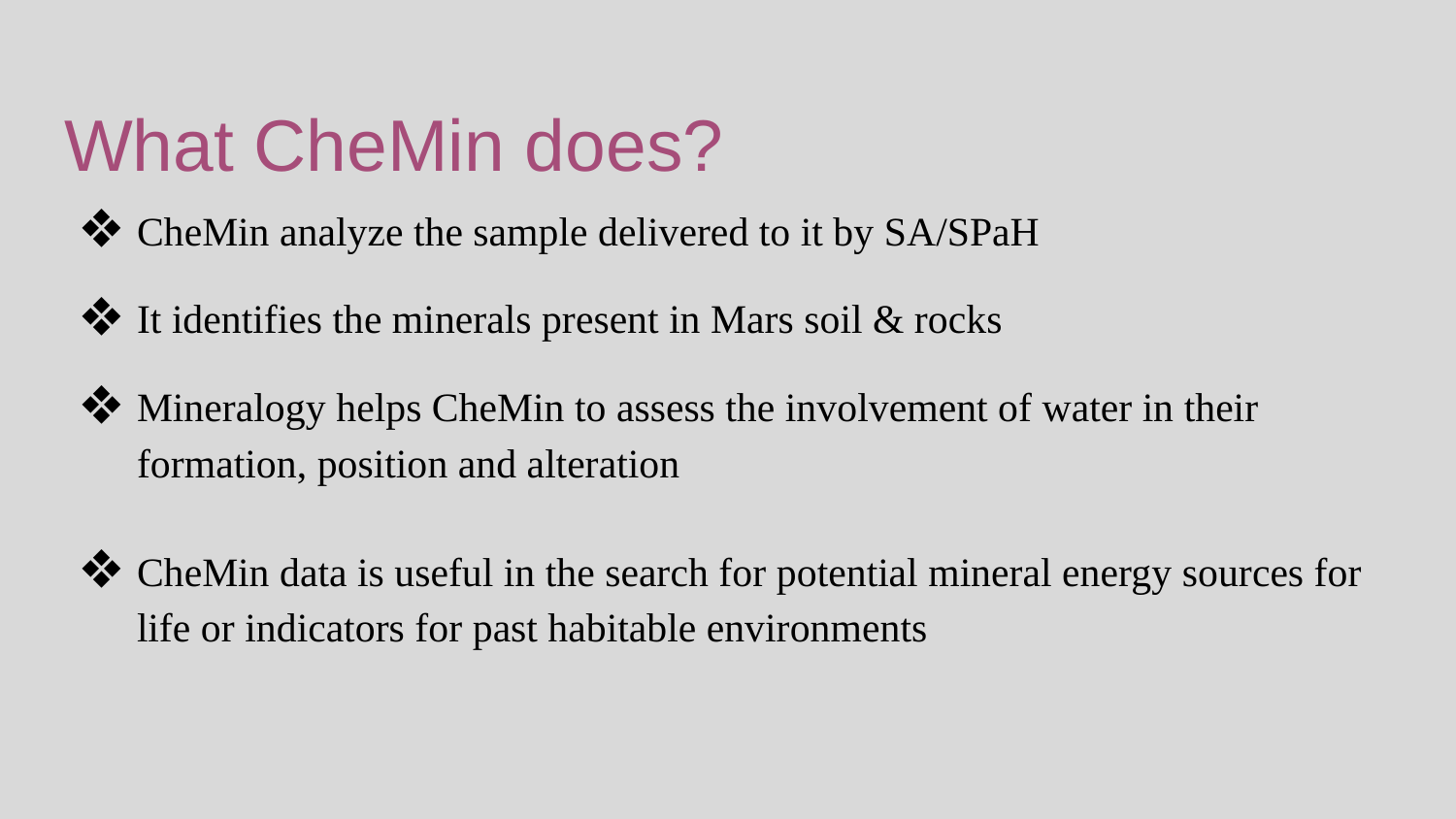

# What CheMin does?
CheMin analyze the sample delivered to it by SA/SPaH
It identifies the minerals present in Mars soil & rocks
Mineralogy helps CheMin to assess the involvement of water in their formation, position and alteration
CheMin data is useful in the search for potential mineral energy sources for life or indicators for past habitable environments